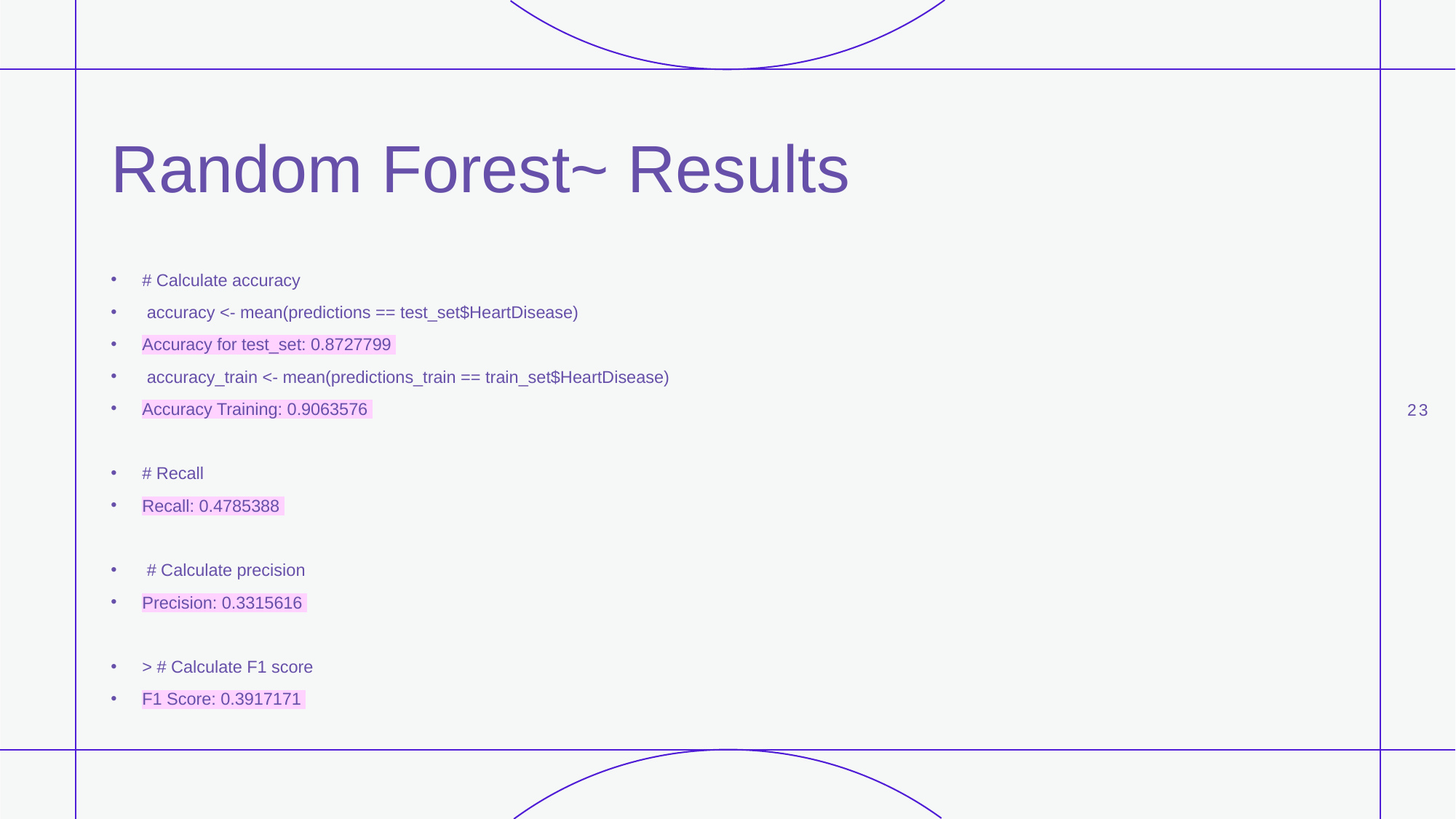

# Random Forest~ Results
# Calculate accuracy
 accuracy <- mean(predictions == test_set$HeartDisease)
Accuracy for test_set: 0.8727799
 accuracy_train <- mean(predictions_train == train_set$HeartDisease)
Accuracy Training: 0.9063576

# Recall
Recall: 0.4785388

 # Calculate precision
Precision: 0.3315616

> # Calculate F1 score
F1 Score: 0.3917171
23